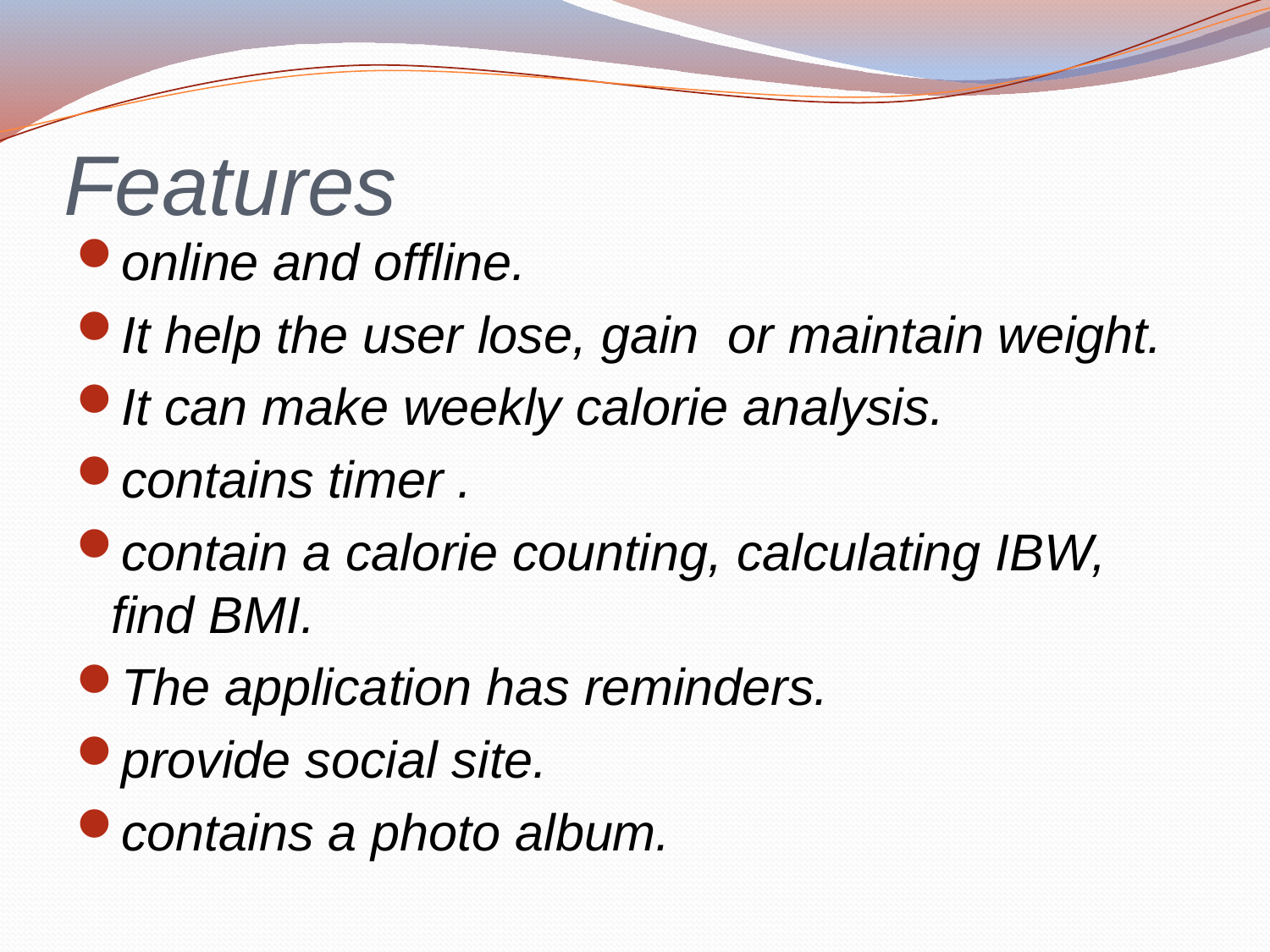

# Features
online and offline.
It help the user lose, gain  or maintain weight.
It can make weekly calorie analysis.
contains timer .
contain a calorie counting, calculating IBW, find BMI.
The application has reminders.
provide social site.
contains a photo album.